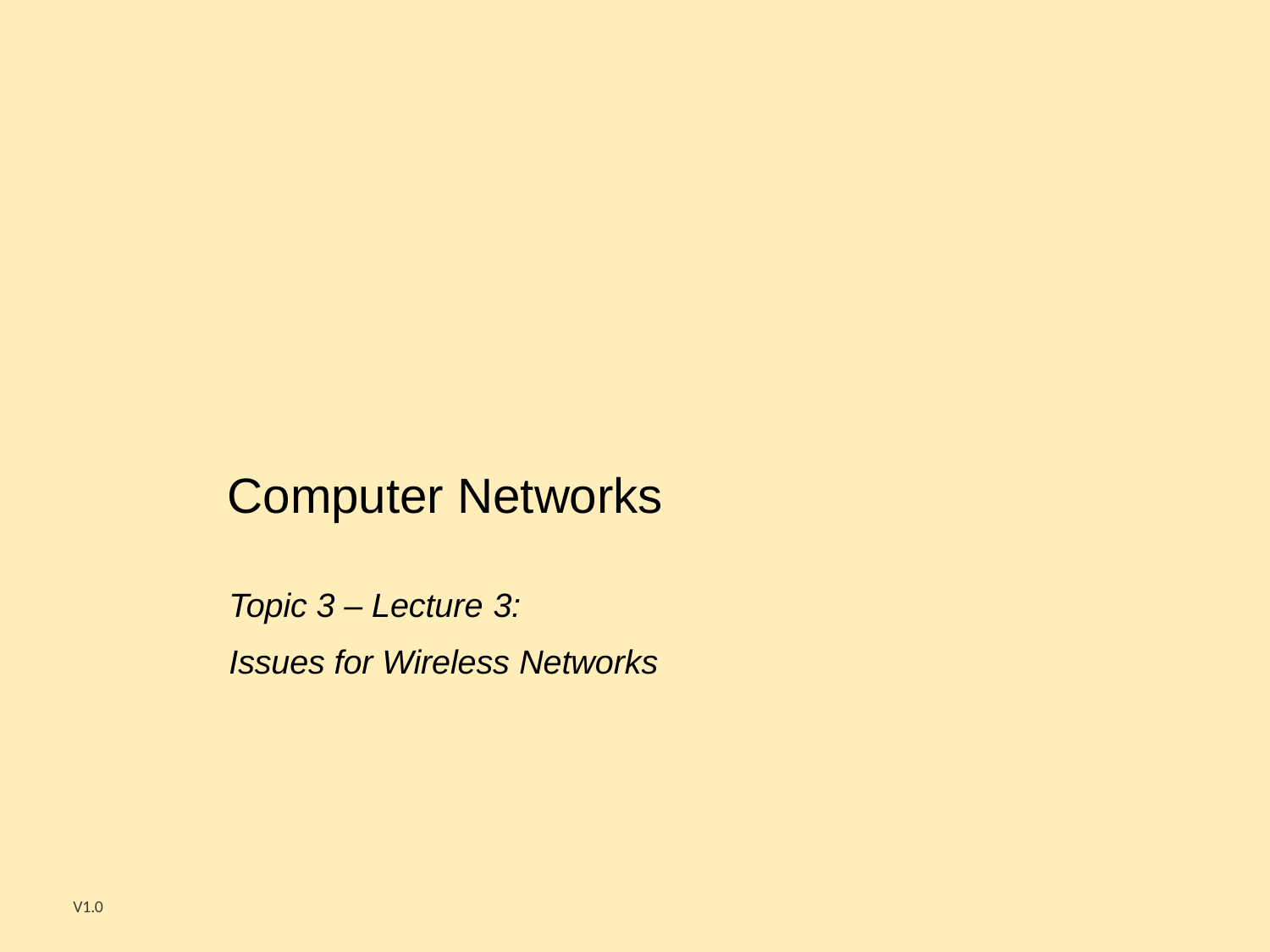

Computer Networks

Topic 3 – Lecture 3:
Issues for Wireless Networks
V1.0